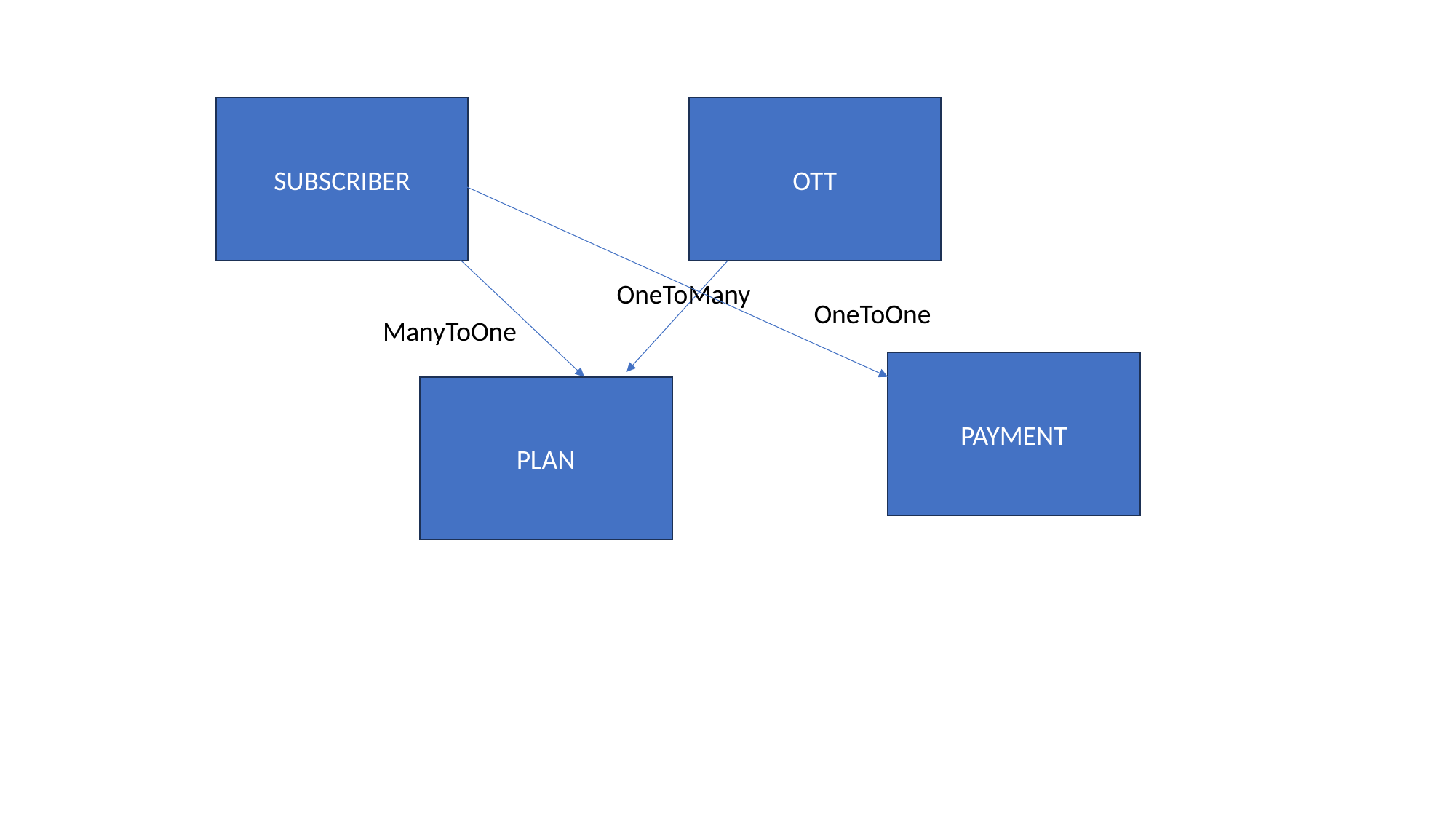

SUBSCRIBER
OTT
OneToMany
OneToOne
ManyToOne
PAYMENT
PLAN